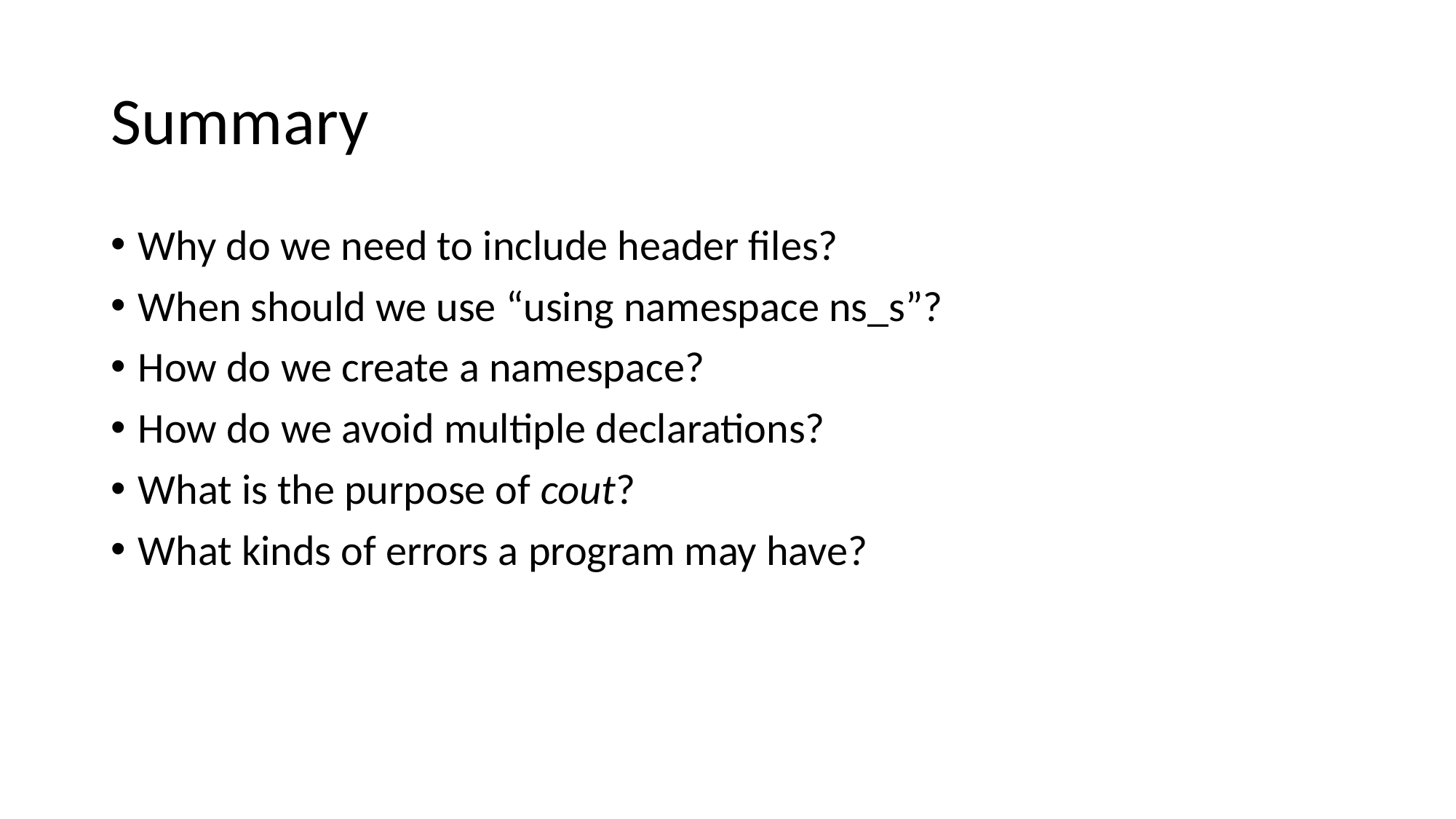

# Summary
Why do we need to include header files?
When should we use “using namespace ns_s”?
How do we create a namespace?
How do we avoid multiple declarations?
What is the purpose of cout?
What kinds of errors a program may have?